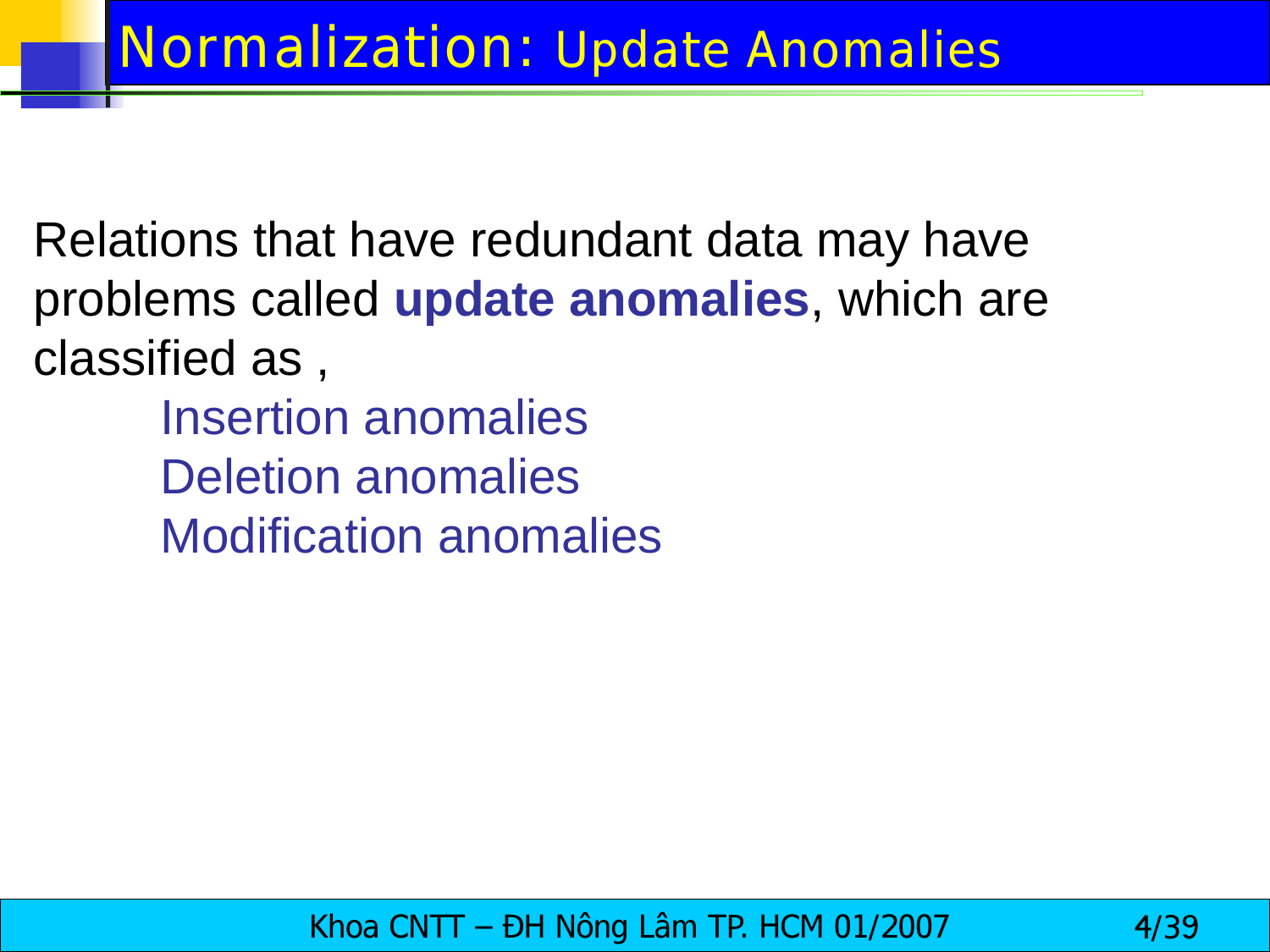

# Normalization: Update Anomalies
Relations that have redundant data may have problems called update anomalies, which are classified as ,
	Insertion anomalies
	Deletion anomalies
	Modification anomalies